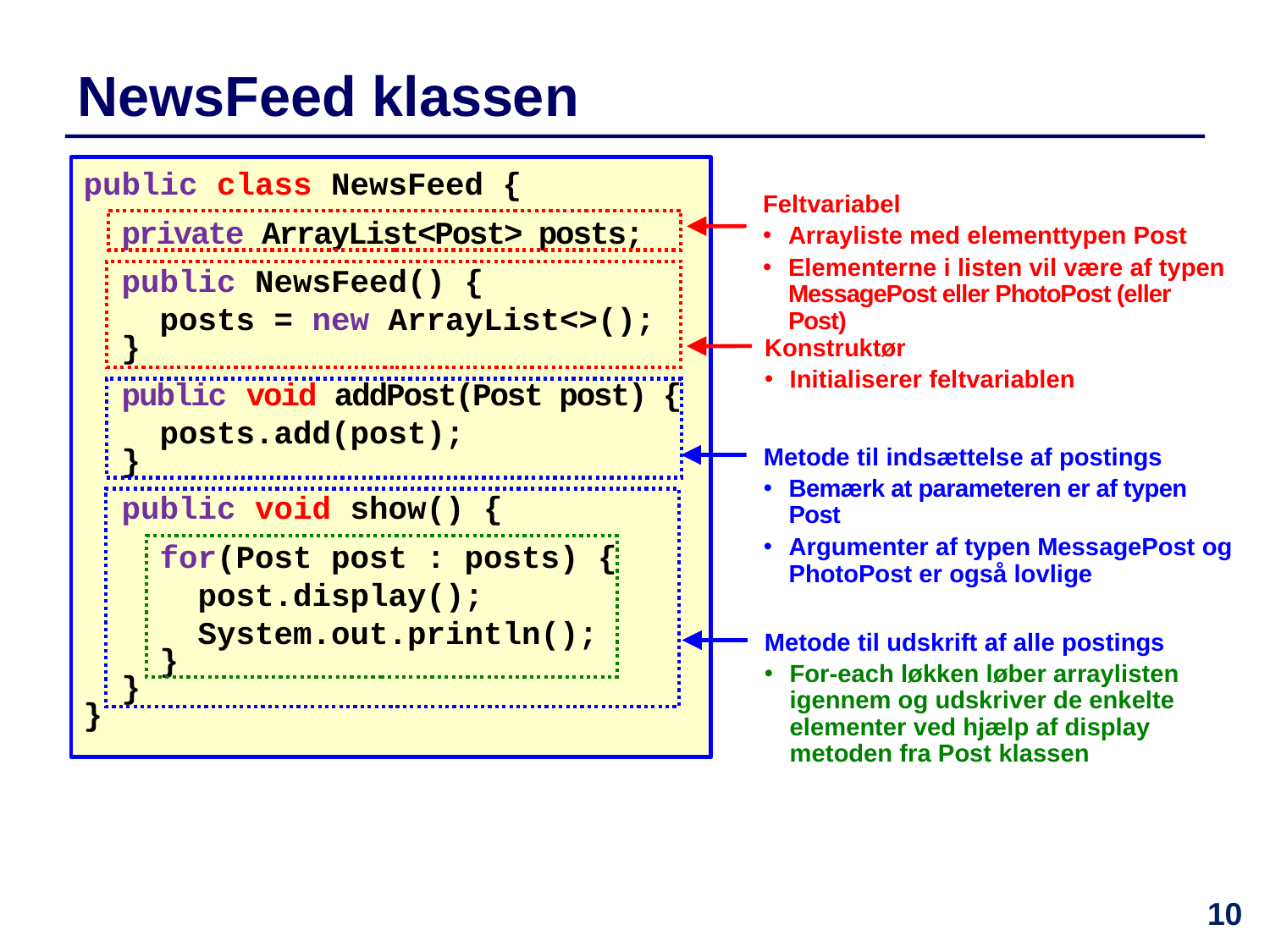

NewsFeed klassen
public class NewsFeed {
  private ArrayList<Post> posts;
  public NewsFeed() {
    posts = new ArrayList<>();
  }
  public void addPost(Post post) {
    posts.add(post);
  }
  public void show() {
    for(Post post : posts) {
      post.display();
      System.out.println();
    }
  }
}
Feltvariabel
Arrayliste med elementtypen Post
Elementerne i listen vil være af typen MessagePost eller PhotoPost (eller Post)

Konstruktør
Initialiserer feltvariablen

Metode til indsættelse af postings
Bemærk at parameteren er af typen Post
Argumenter af typen MessagePost og PhotoPost er også lovlige

Metode til udskrift af alle postings
For-each løkken løber arraylisten igennem og udskriver de enkelte elementer ved hjælp af display metoden fra Post klassen

10